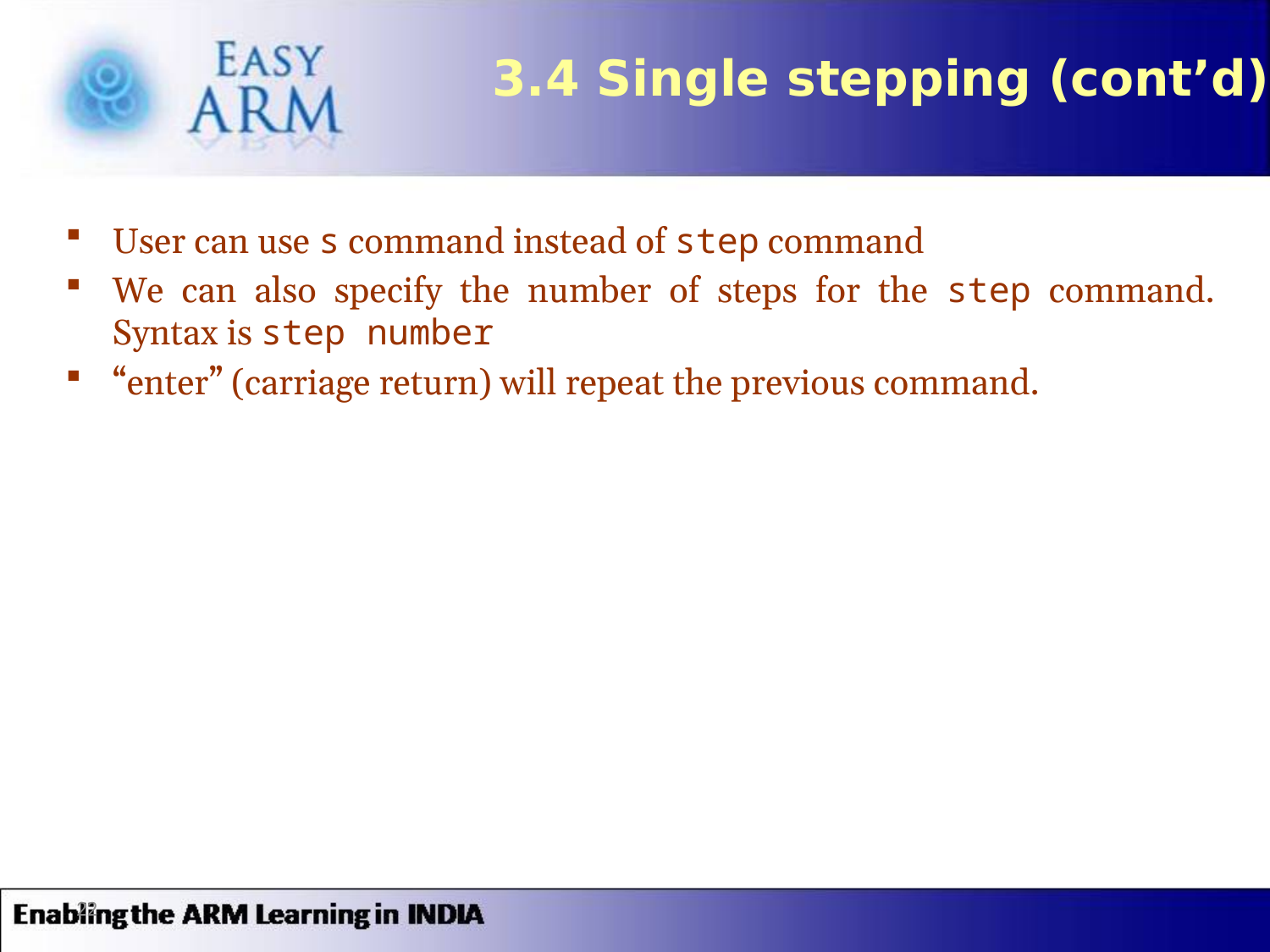

# 3.4 Single stepping (cont’d)
User can use s command instead of step command
We can also specify the number of steps for the step command. Syntax is step number
“enter” (carriage return) will repeat the previous command.

22